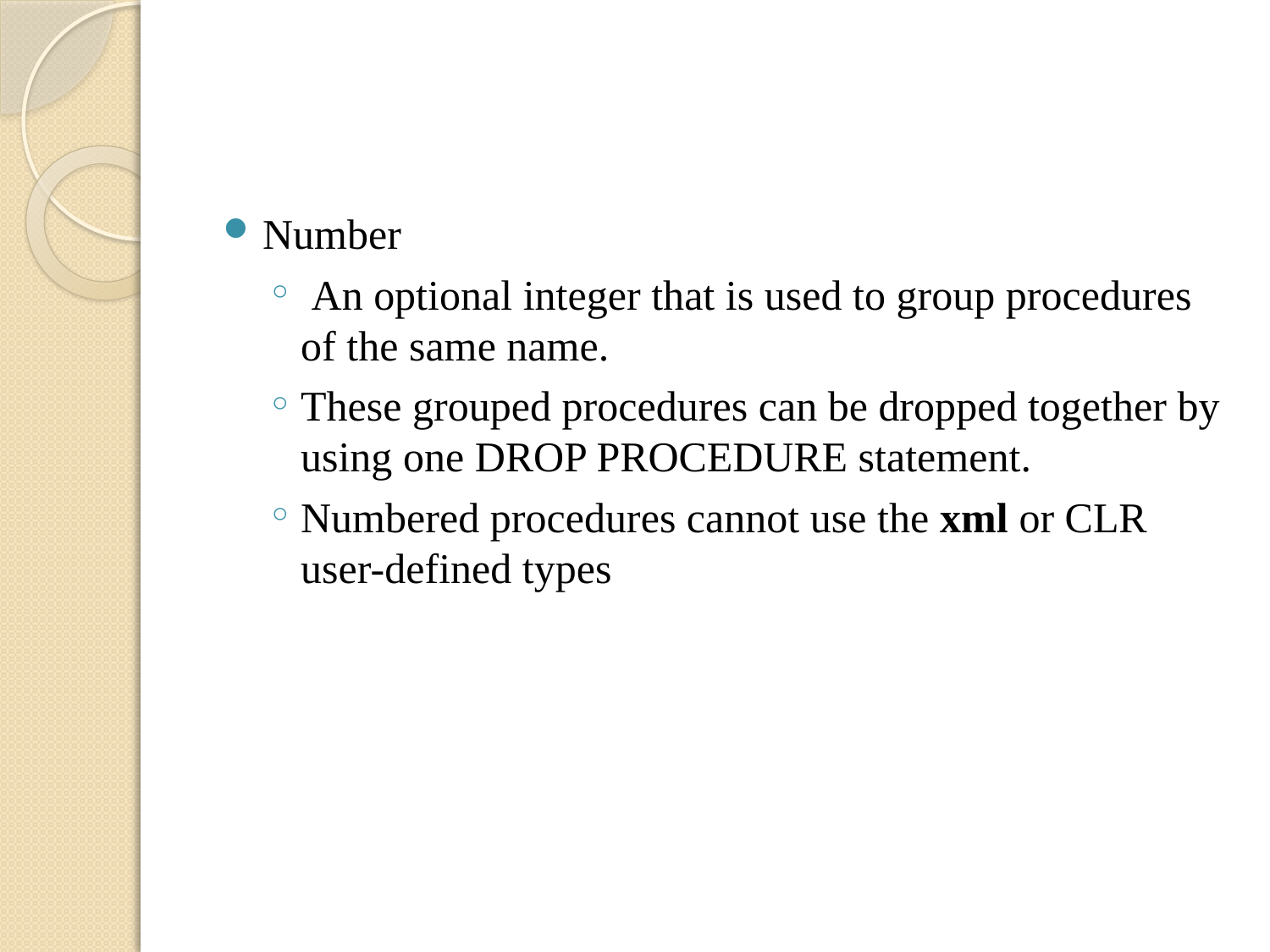

#
Number
 An optional integer that is used to group procedures of the same name.
These grouped procedures can be dropped together by using one DROP PROCEDURE statement.
Numbered procedures cannot use the xml or CLR user-defined types